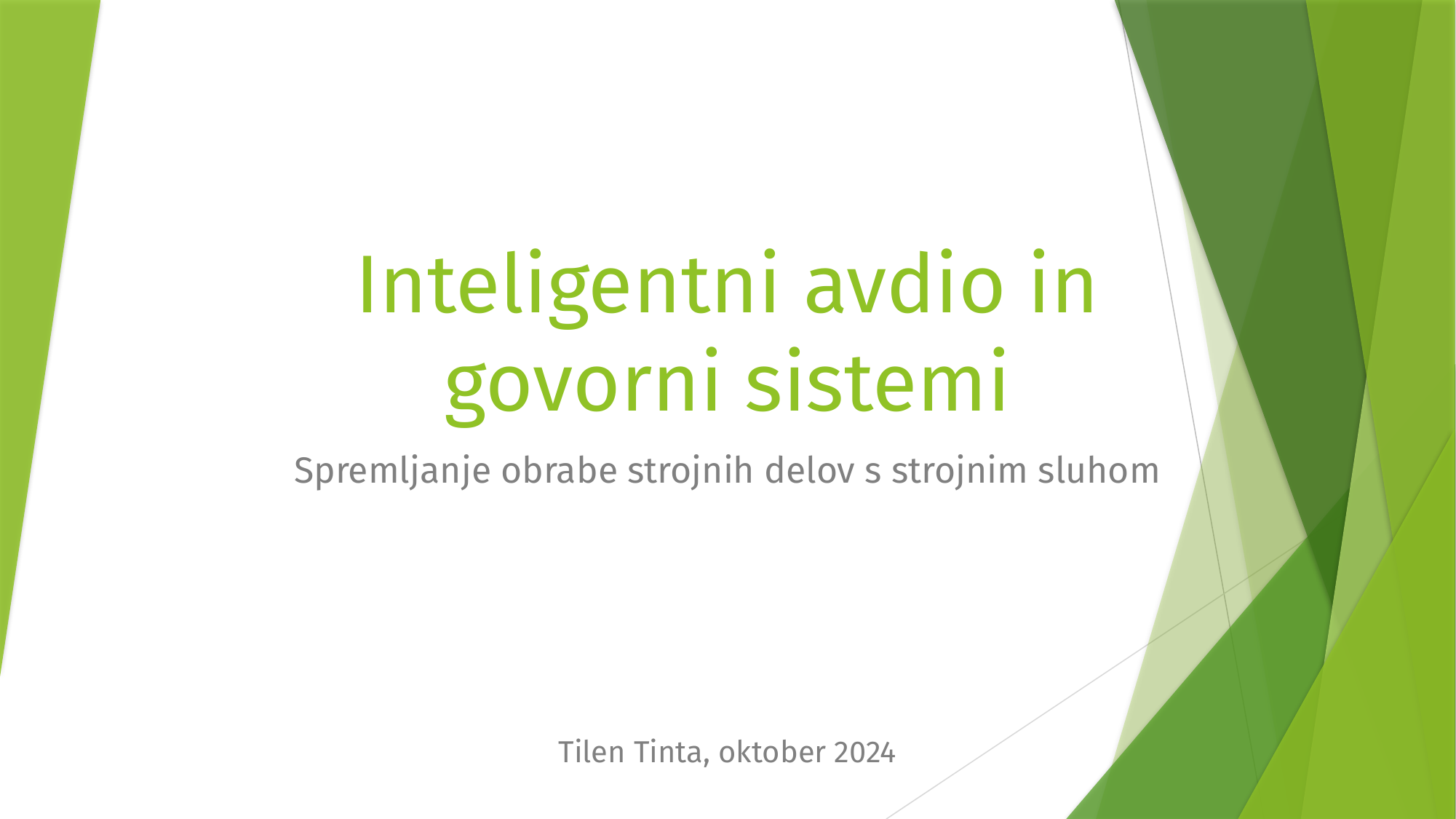

# Inteligentni avdio in govorni sistemi
Spremljanje obrabe strojnih delov s strojnim sluhom
Tilen Tinta, oktober 2024